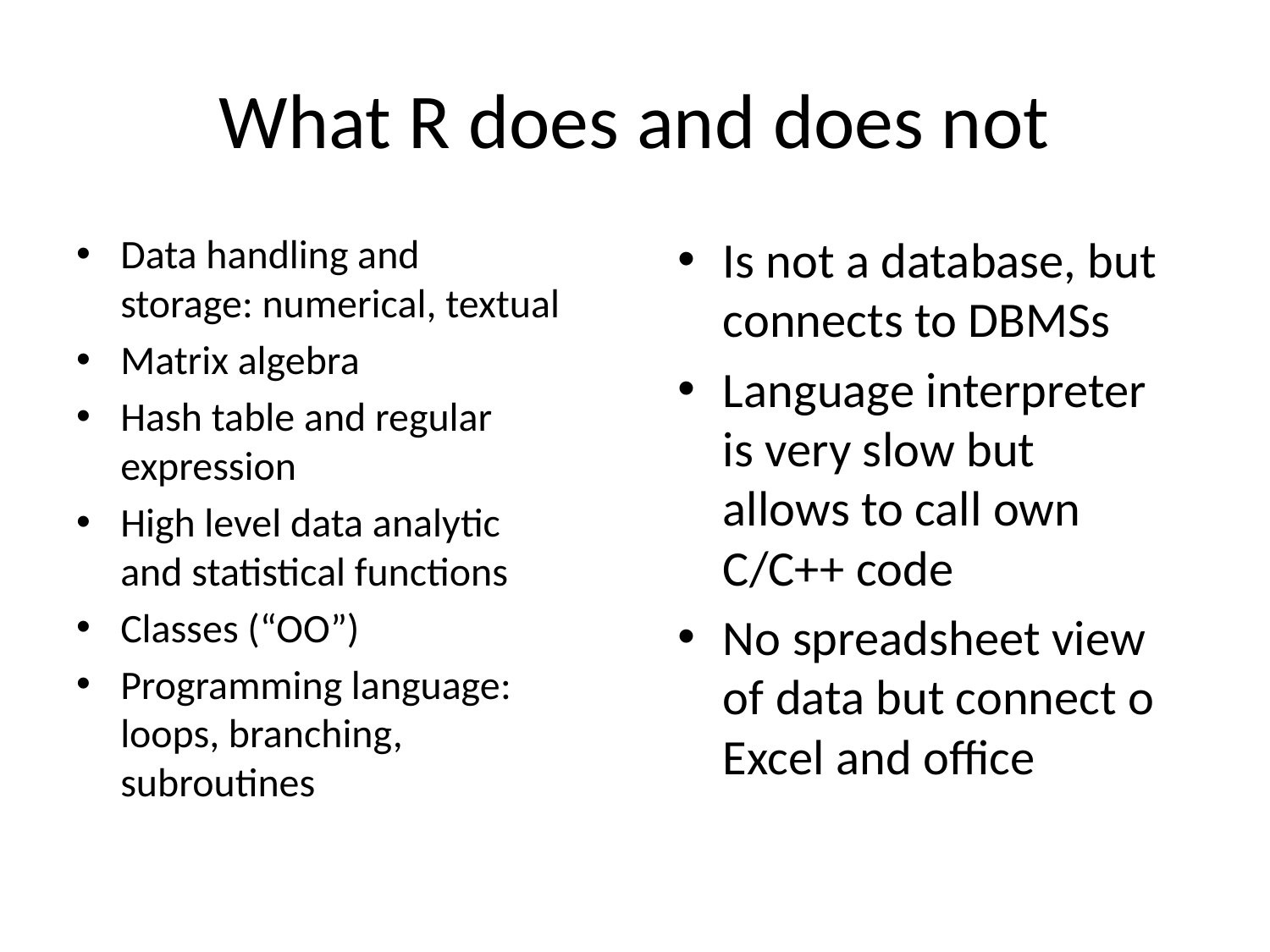

# What R does and does not
Data handling and storage: numerical, textual
Matrix algebra
Hash table and regular expression
High level data analytic and statistical functions
Classes (“OO”)
Programming language: loops, branching, subroutines
Is not a database, but connects to DBMSs
Language interpreter is very slow but allows to call own C/C++ code
No spreadsheet view of data but connect o Excel and office